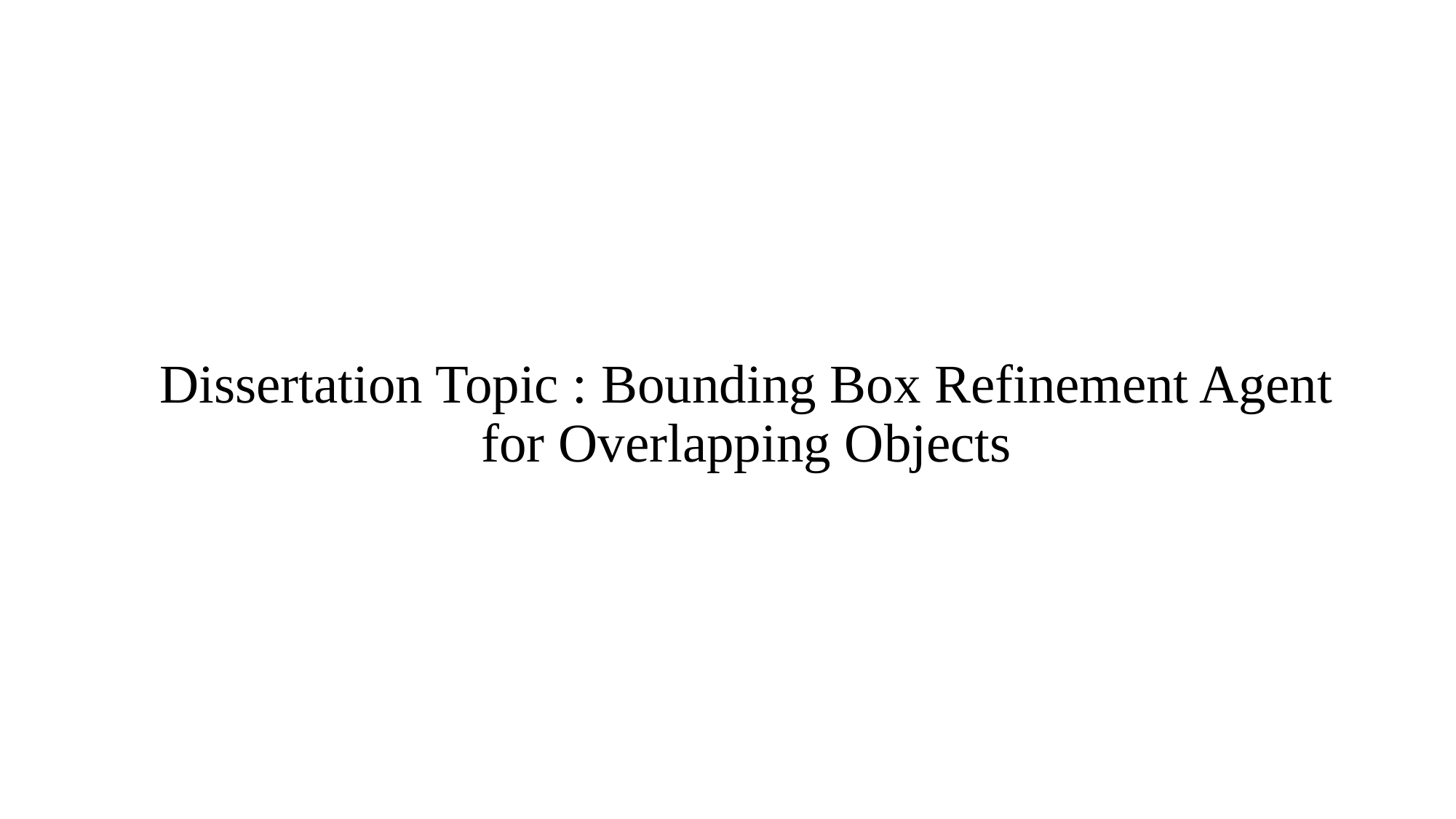

# Dissertation Topic : Bounding Box Refinement Agent for Overlapping Objects